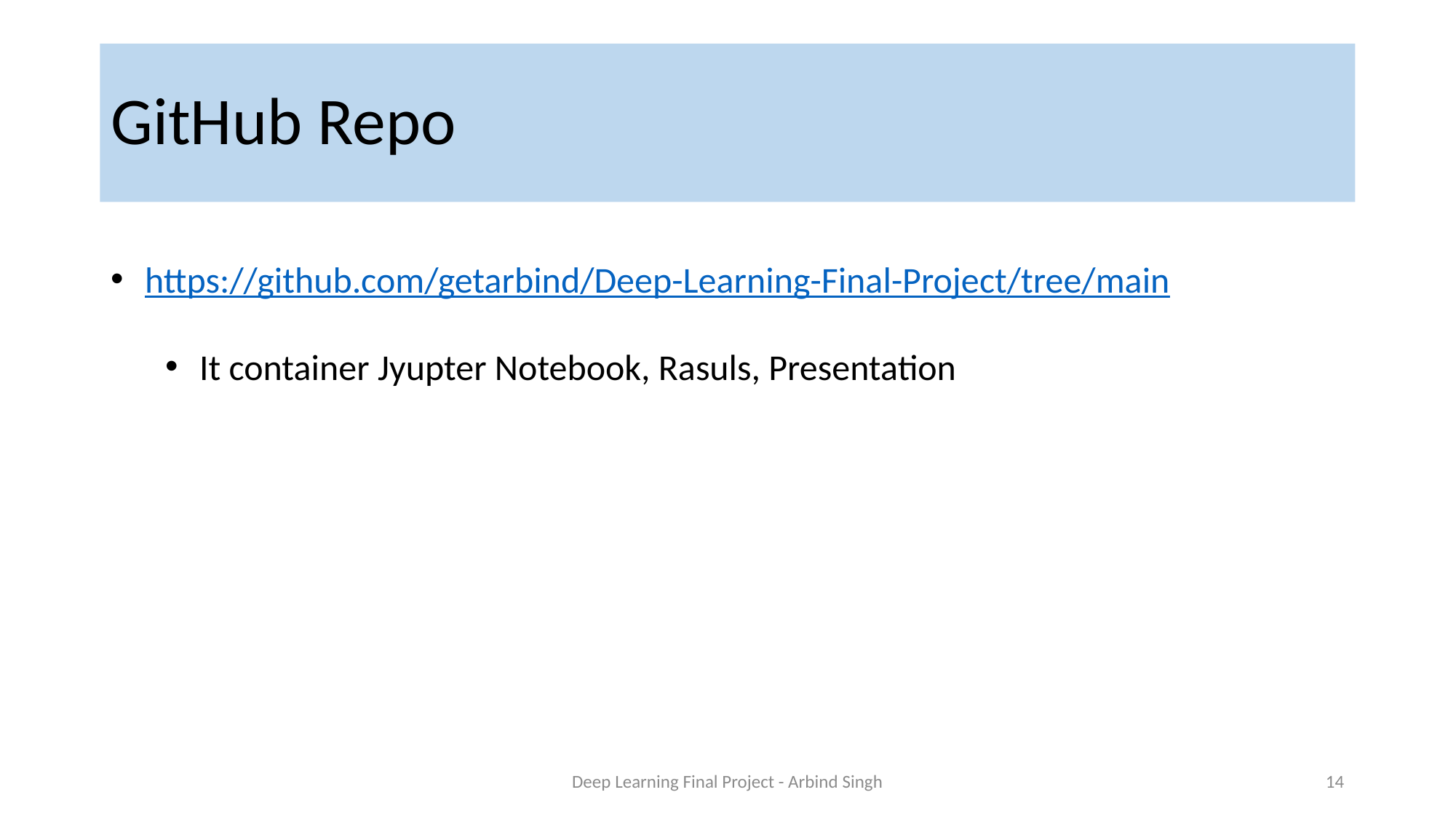

# GitHub Repo
https://github.com/getarbind/Deep-Learning-Final-Project/tree/main

It container Jyupter Notebook, Rasuls, Presentation
Deep Learning Final Project - Arbind Singh
14